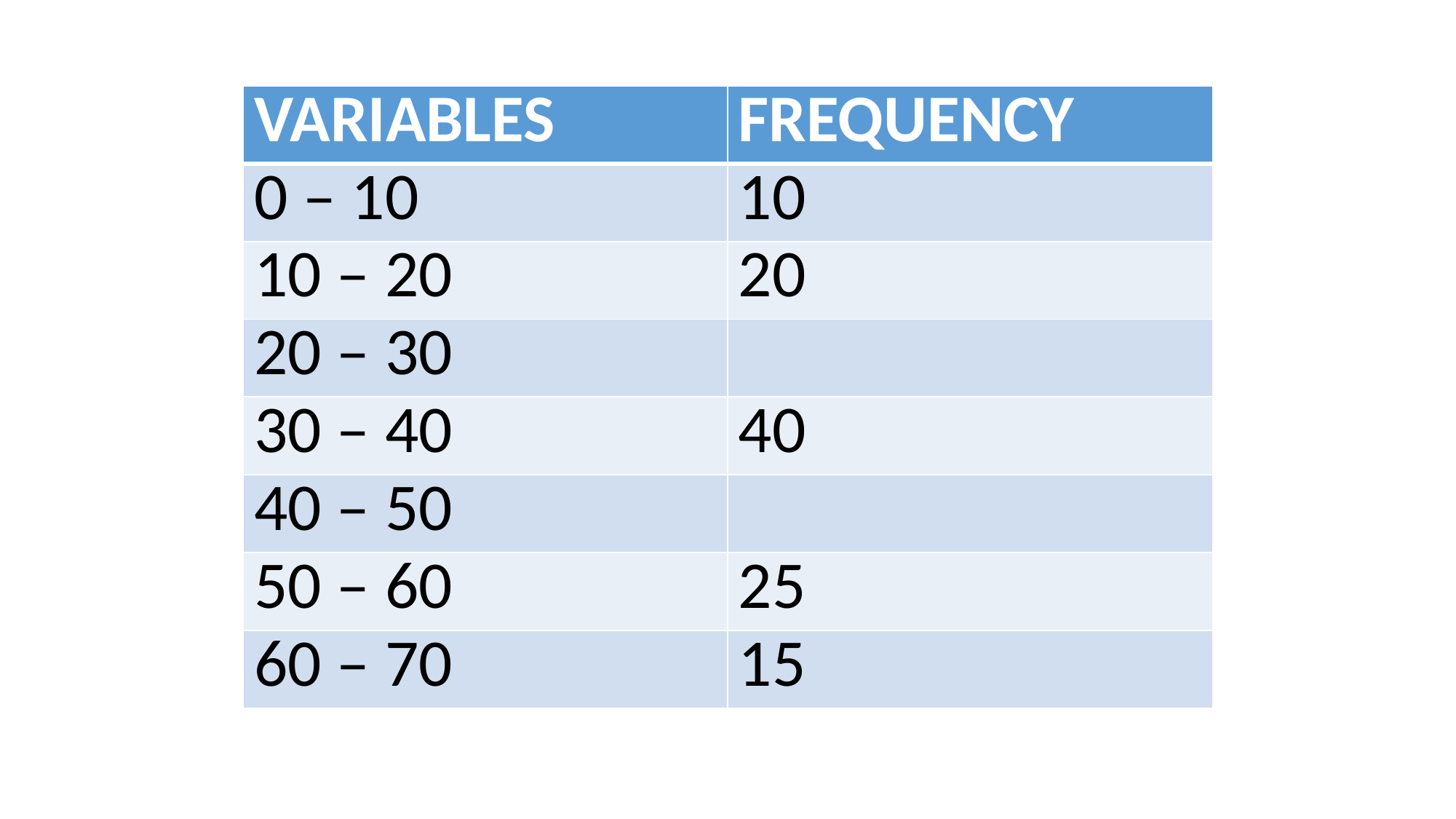

| VARIABLES | FREQUENCY |
| --- | --- |
| 0 – 10 | 10 |
| 10 – 20 | 20 |
| 20 – 30 |  |
| 30 – 40 | 40 |
| 40 – 50 |  |
| 50 – 60 | 25 |
| 60 – 70 | 15 |